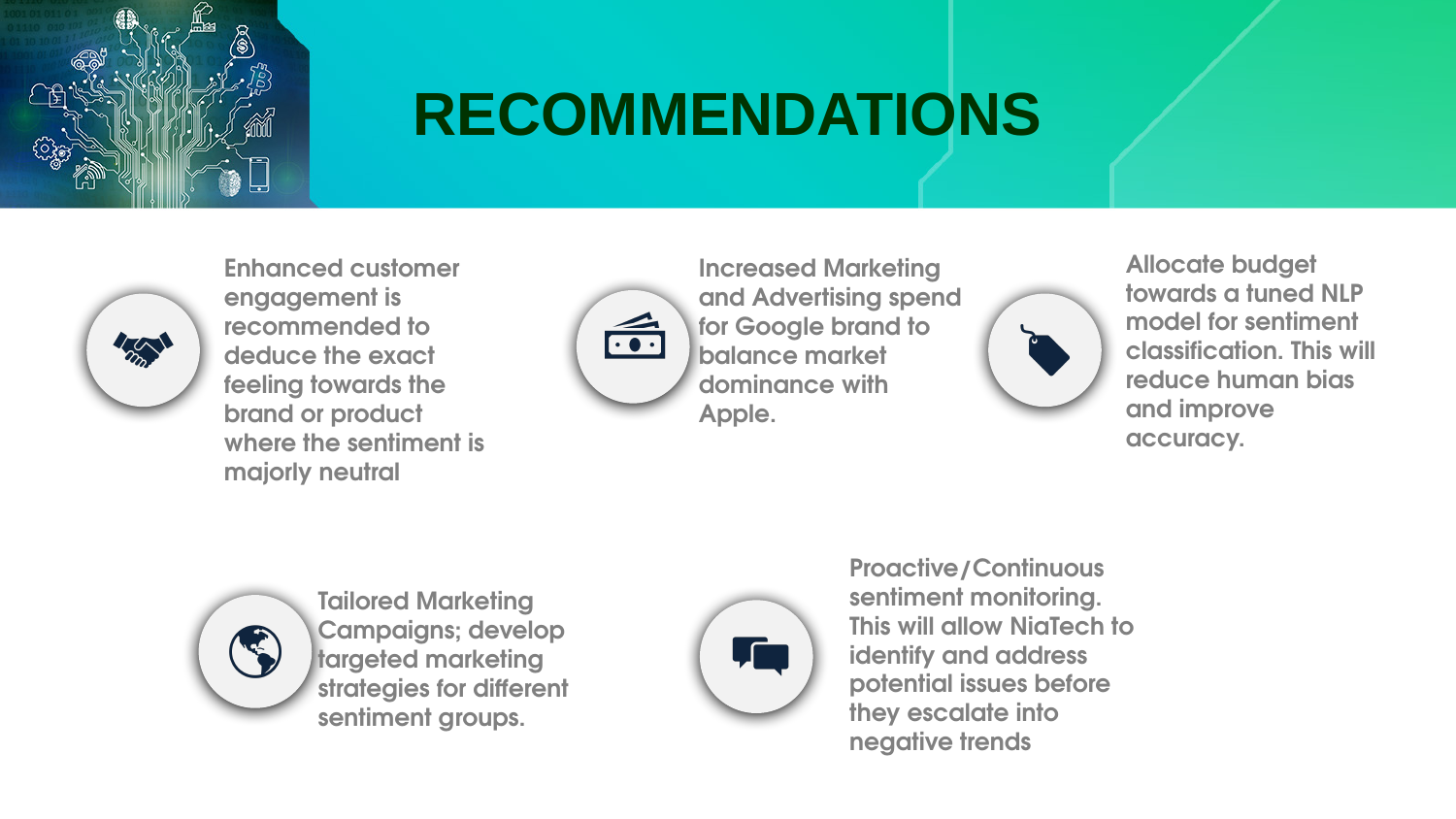

# RECOMMENDATIONS

Enhanced customer engagement is recommended to deduce the exact feeling towards the brand or product where the sentiment is majorly neutral

Increased Marketing and Advertising spend for Google brand to balance market dominance with Apple.
Allocate budget towards a tuned NLP model for sentiment classification. This will reduce human bias and improve accuracy.
Tailored Marketing Campaigns; develop targeted marketing strategies for different sentiment groups.
Proactive/Continuous sentiment monitoring. This will allow NiaTech to identify and address potential issues before they escalate into negative trends